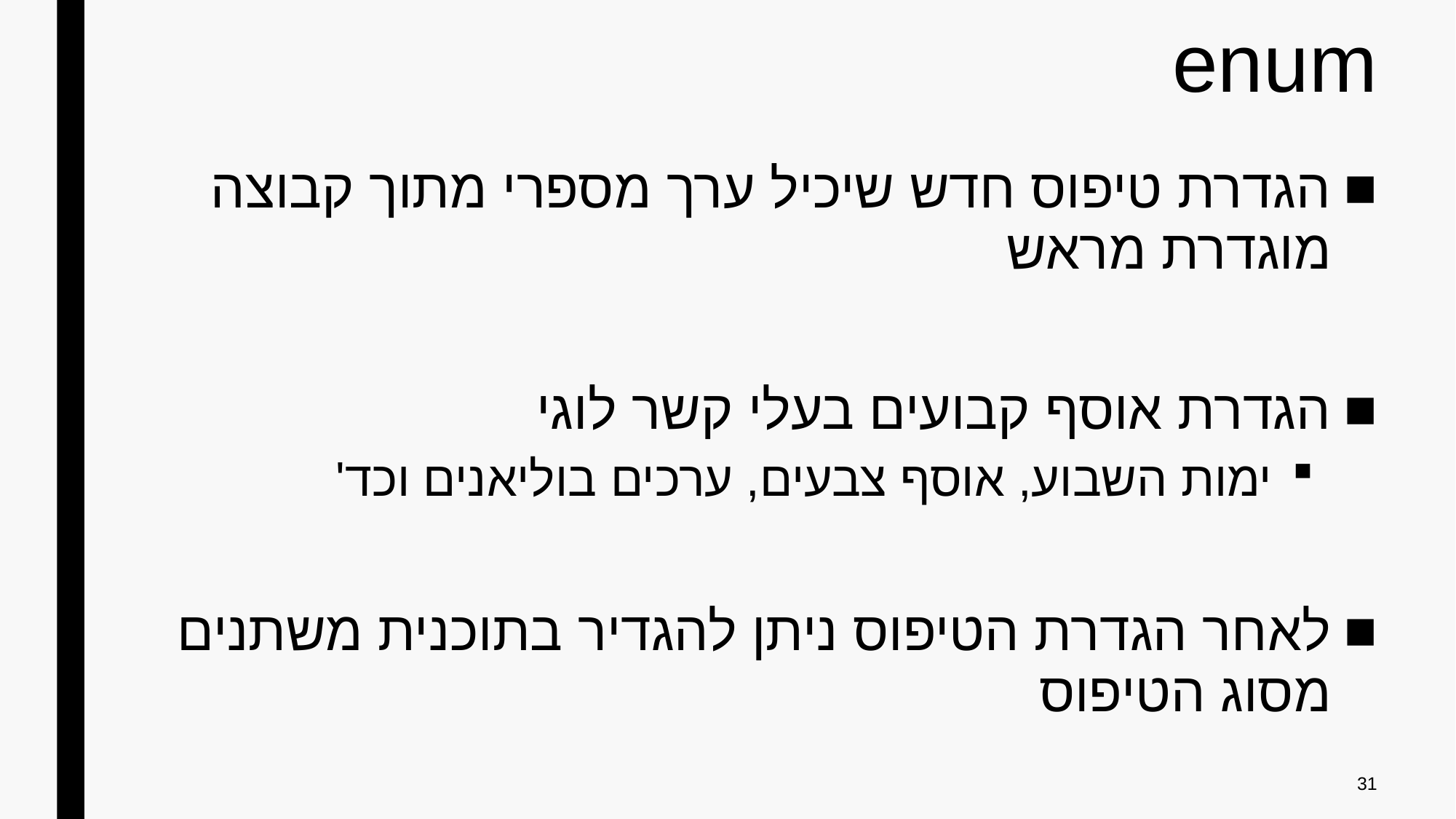

# enum
הגדרת טיפוס חדש שיכיל ערך מספרי מתוך קבוצה מוגדרת מראש

הגדרת אוסף קבועים בעלי קשר לוגי
ימות השבוע, אוסף צבעים, ערכים בוליאנים וכד'

לאחר הגדרת הטיפוס ניתן להגדיר בתוכנית משתנים מסוג הטיפוס

31